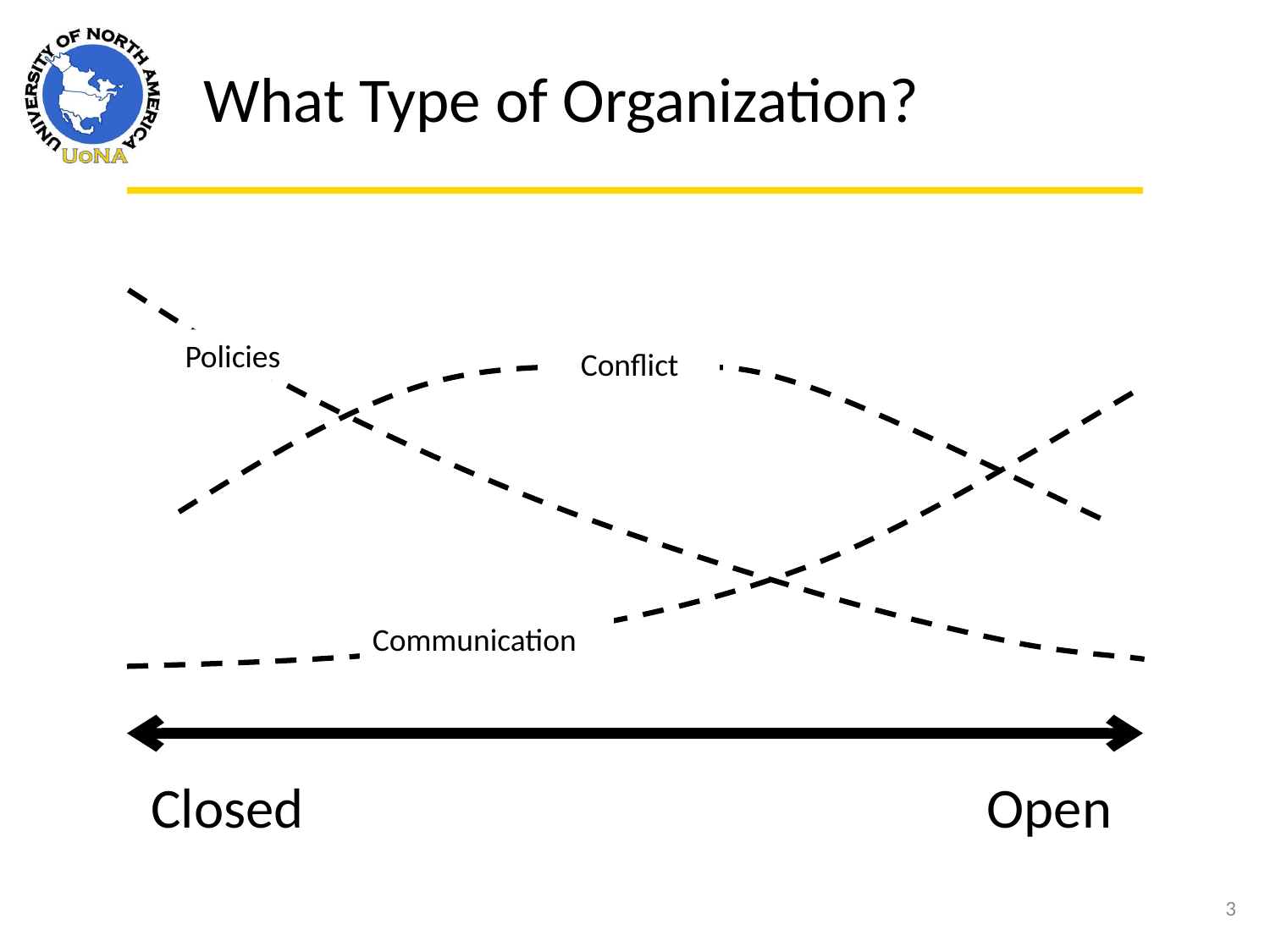

What Type of Organization?

Policies
Conflict

Communication
Closed
Open
3